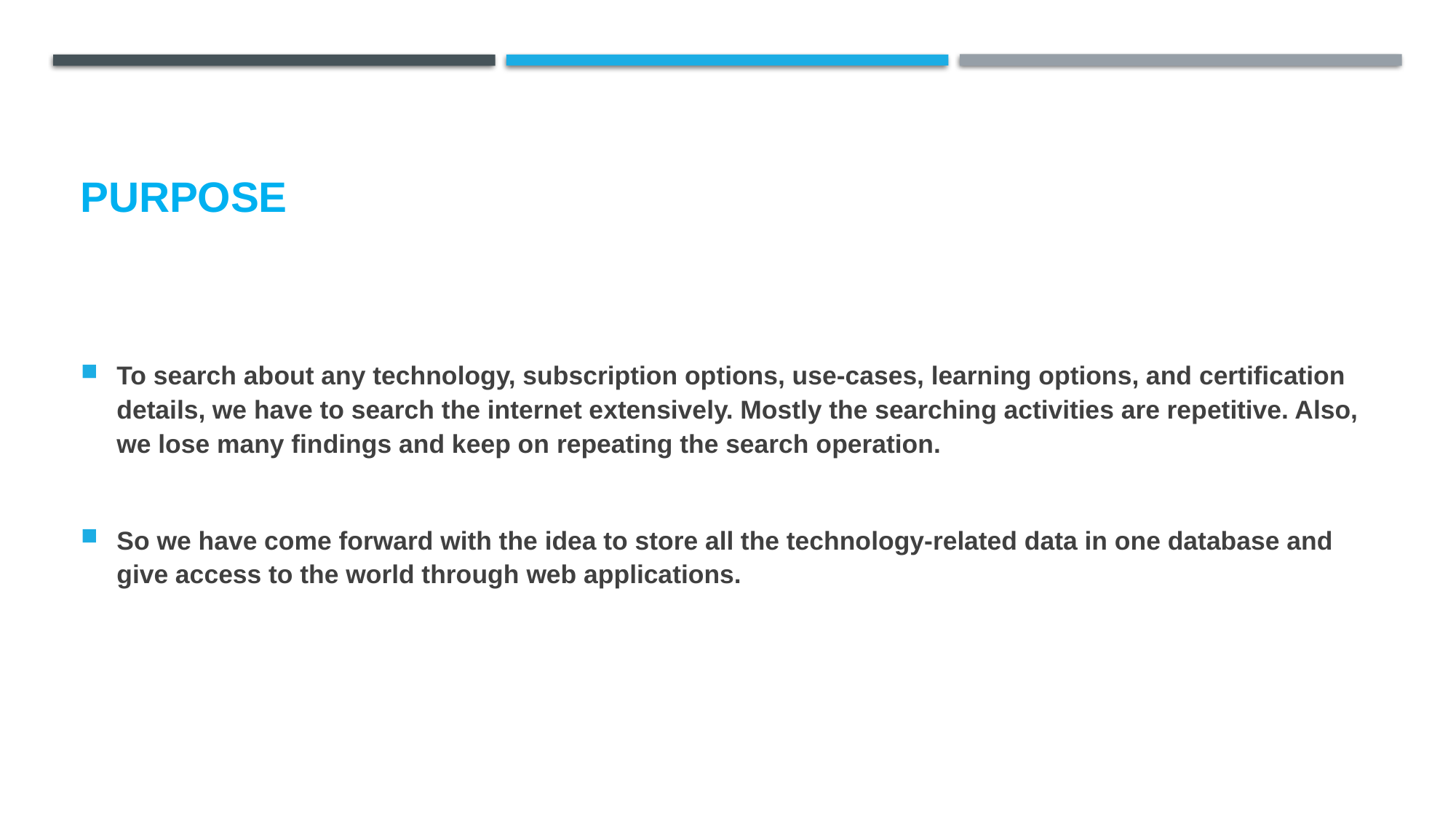

# PUrpose
To search about any technology, subscription options, use-cases, learning options, and certification details, we have to search the internet extensively. Mostly the searching activities are repetitive. Also, we lose many findings and keep on repeating the search operation.

So we have come forward with the idea to store all the technology-related data in one database and give access to the world through web applications.